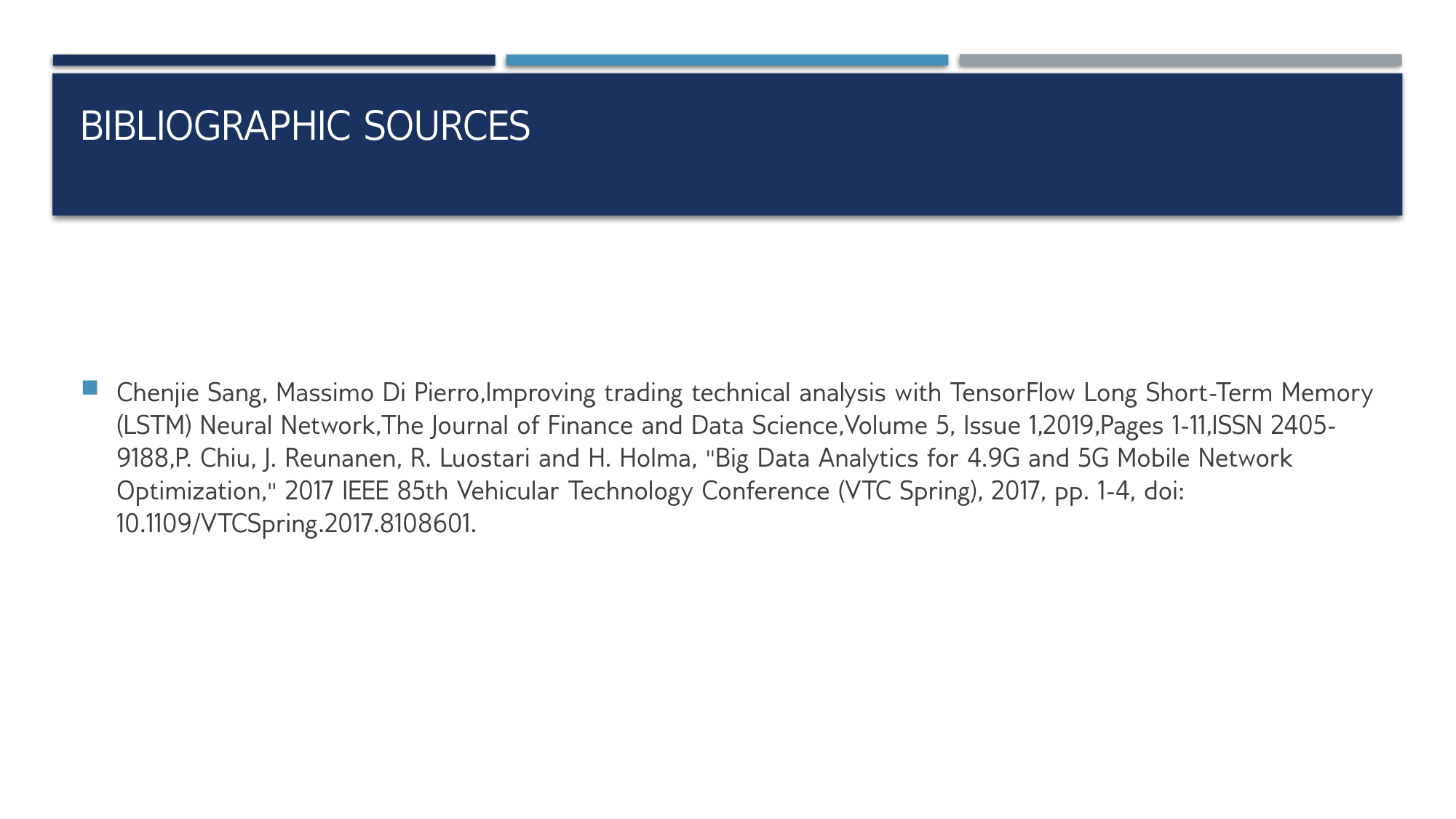

# bibliographic sources
Chenjie Sang, Massimo Di Pierro,Improving trading technical analysis with TensorFlow Long Short-Term Memory (LSTM) Neural Network,The Journal of Finance and Data Science,Volume 5, Issue 1,2019,Pages 1-11,ISSN 2405-9188,P. Chiu, J. Reunanen, R. Luostari and H. Holma, "Big Data Analytics for 4.9G and 5G Mobile Network Optimization," 2017 IEEE 85th Vehicular Technology Conference (VTC Spring), 2017, pp. 1-4, doi: 10.1109/VTCSpring.2017.8108601.